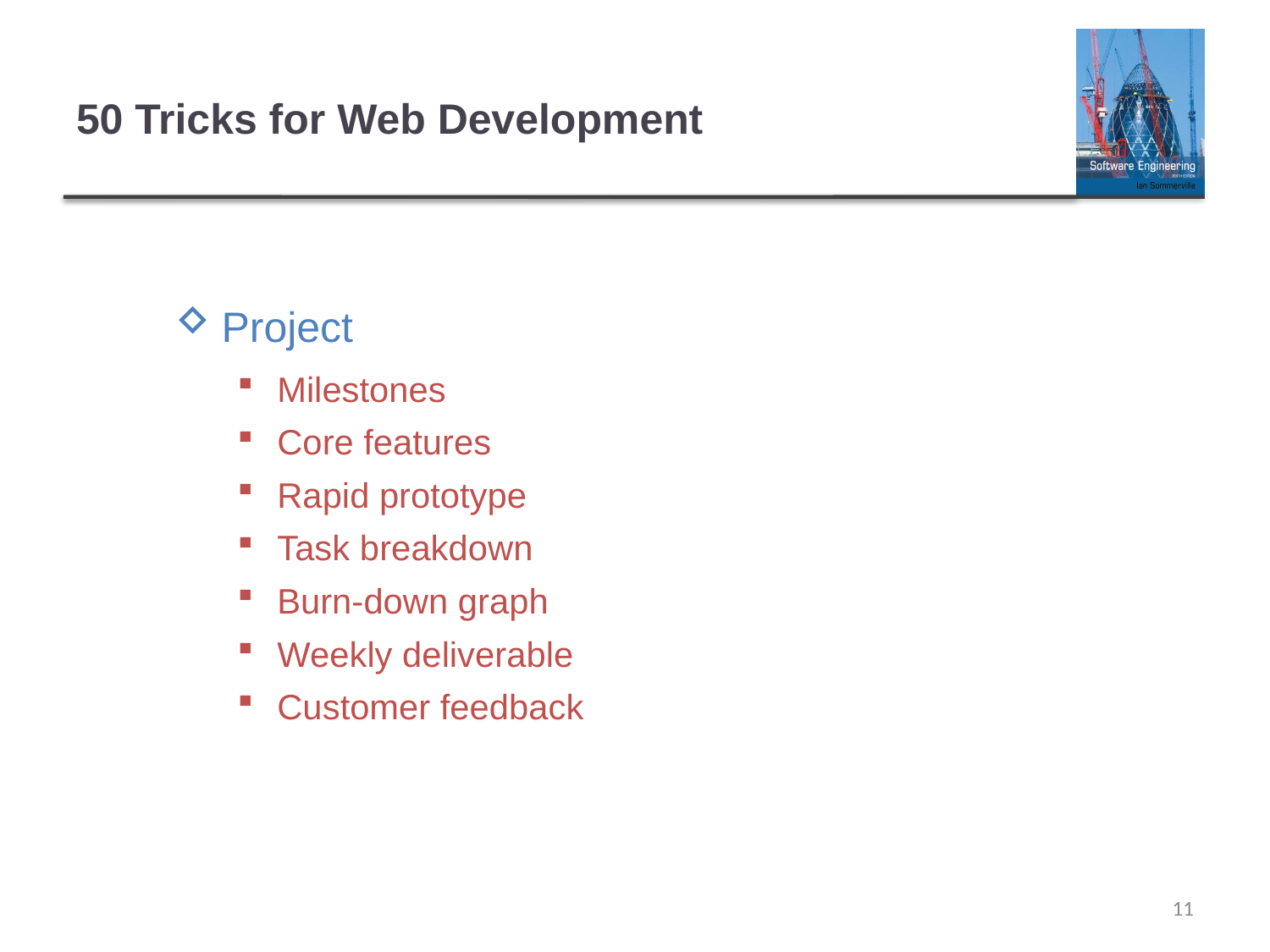

# 50 Tricks for Web Development

Project
Milestones
Core features
Rapid prototype
Task breakdown
Burn-down graph
Weekly deliverable
Customer feedback

11